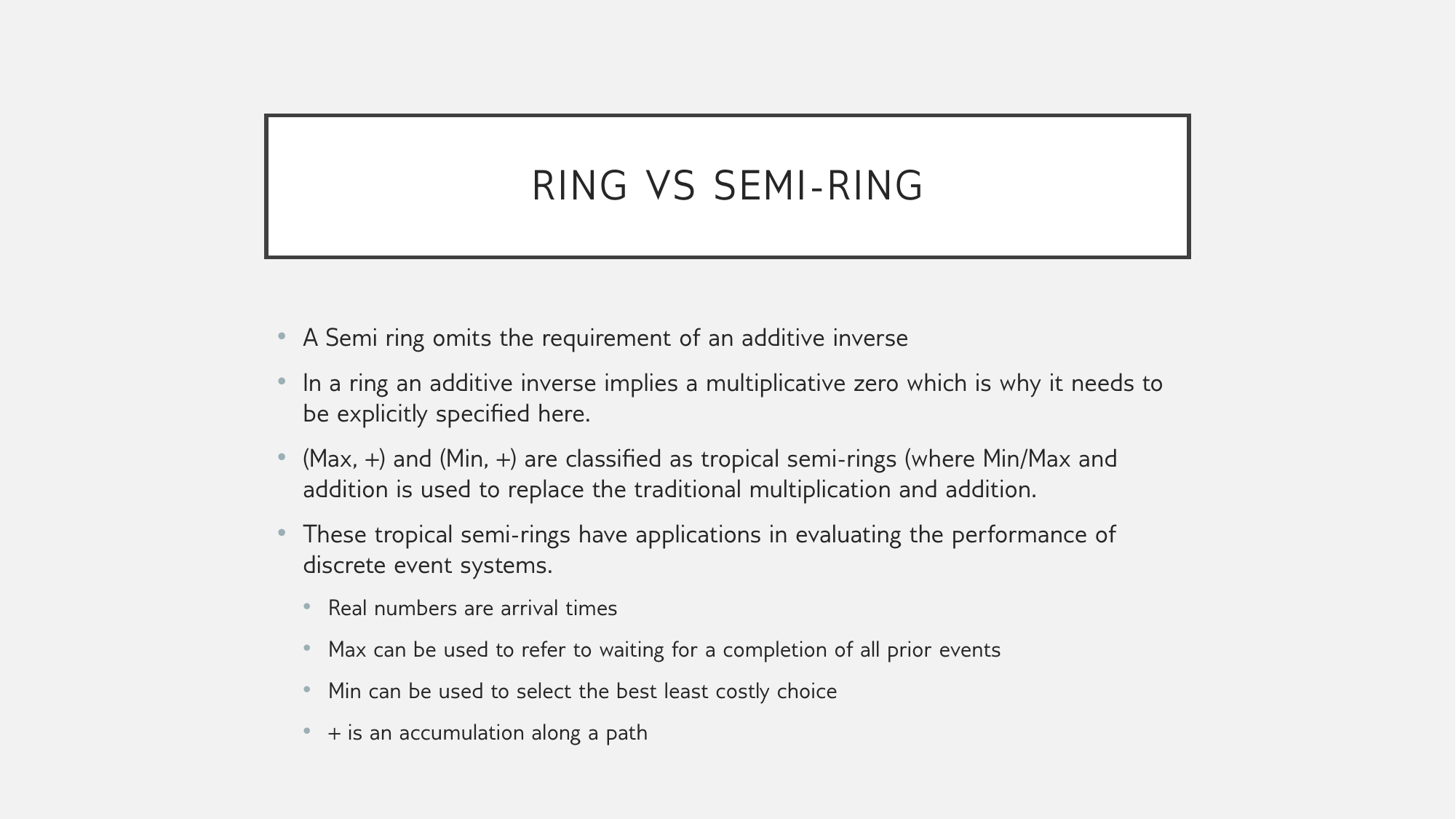

# Ring vs Semi-Ring
A Semi ring omits the requirement of an additive inverse
In a ring an additive inverse implies a multiplicative zero which is why it needs to be explicitly specified here.
(Max, +) and (Min, +) are classified as tropical semi-rings (where Min/Max and addition is used to replace the traditional multiplication and addition.
These tropical semi-rings have applications in evaluating the performance of discrete event systems.
Real numbers are arrival times
Max can be used to refer to waiting for a completion of all prior events
Min can be used to select the best least costly choice
+ is an accumulation along a path